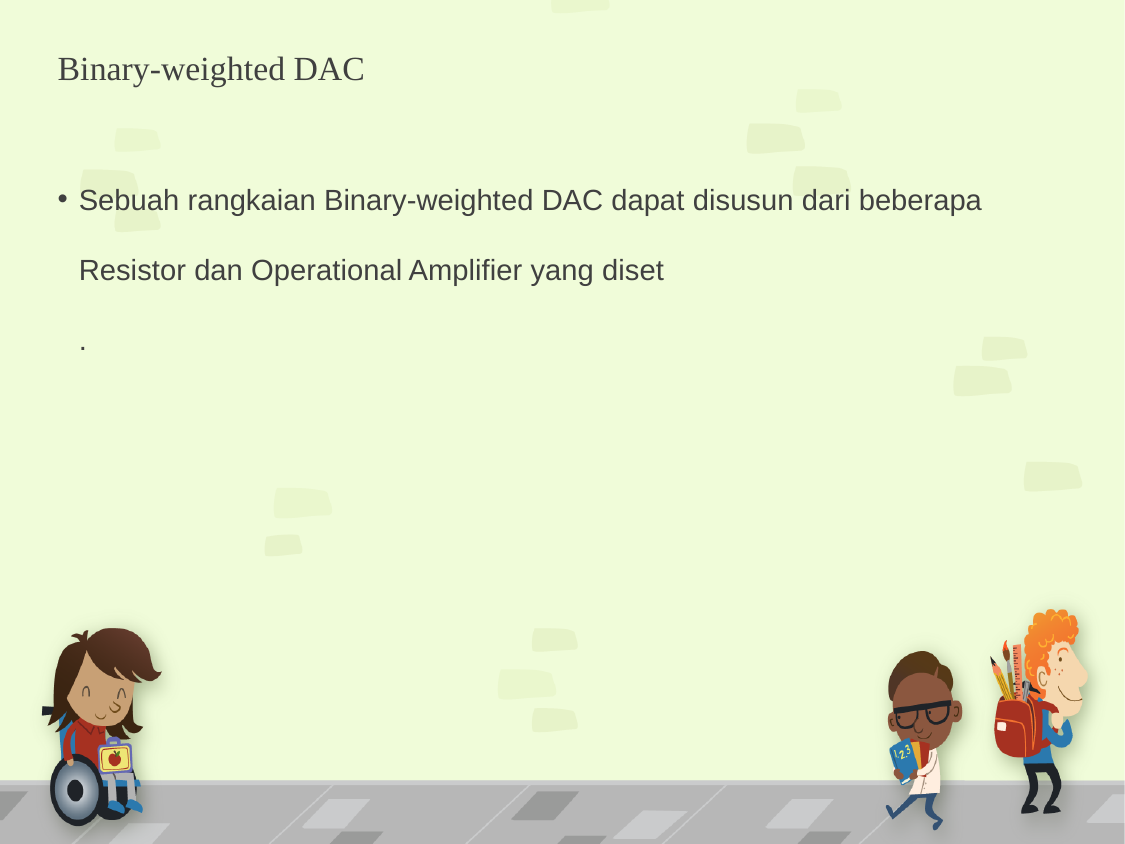

# Binary-weighted DAC
Sebuah rangkaian Binary-weighted DAC dapat disusun dari beberapa Resistor dan Operational Amplifier yang diset
.